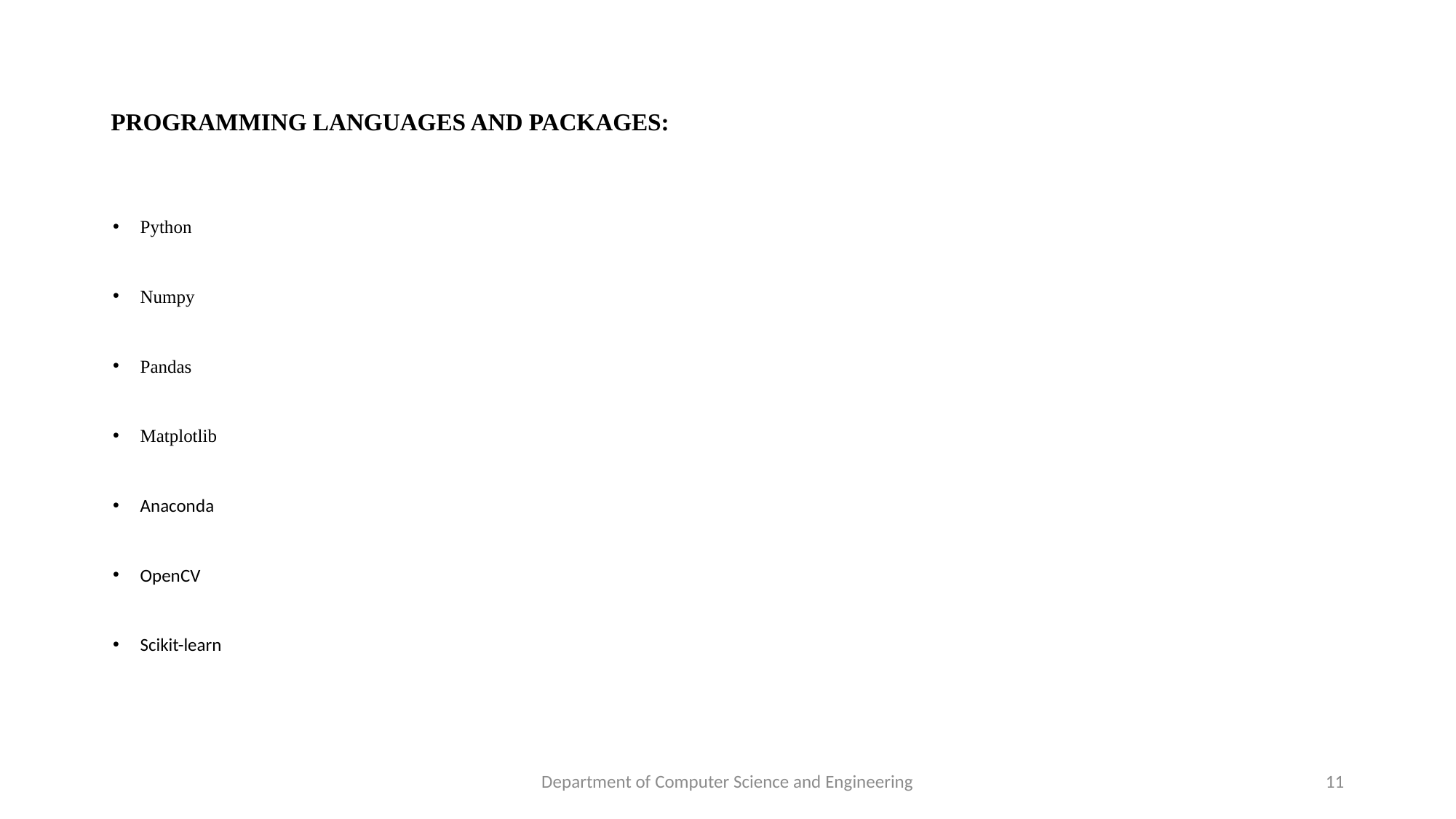

# PROGRAMMING LANGUAGES AND PACKAGES:
Python
Numpy
Pandas
Matplotlib
Anaconda
OpenCV
Scikit-learn
Department of Computer Science and Engineering
11